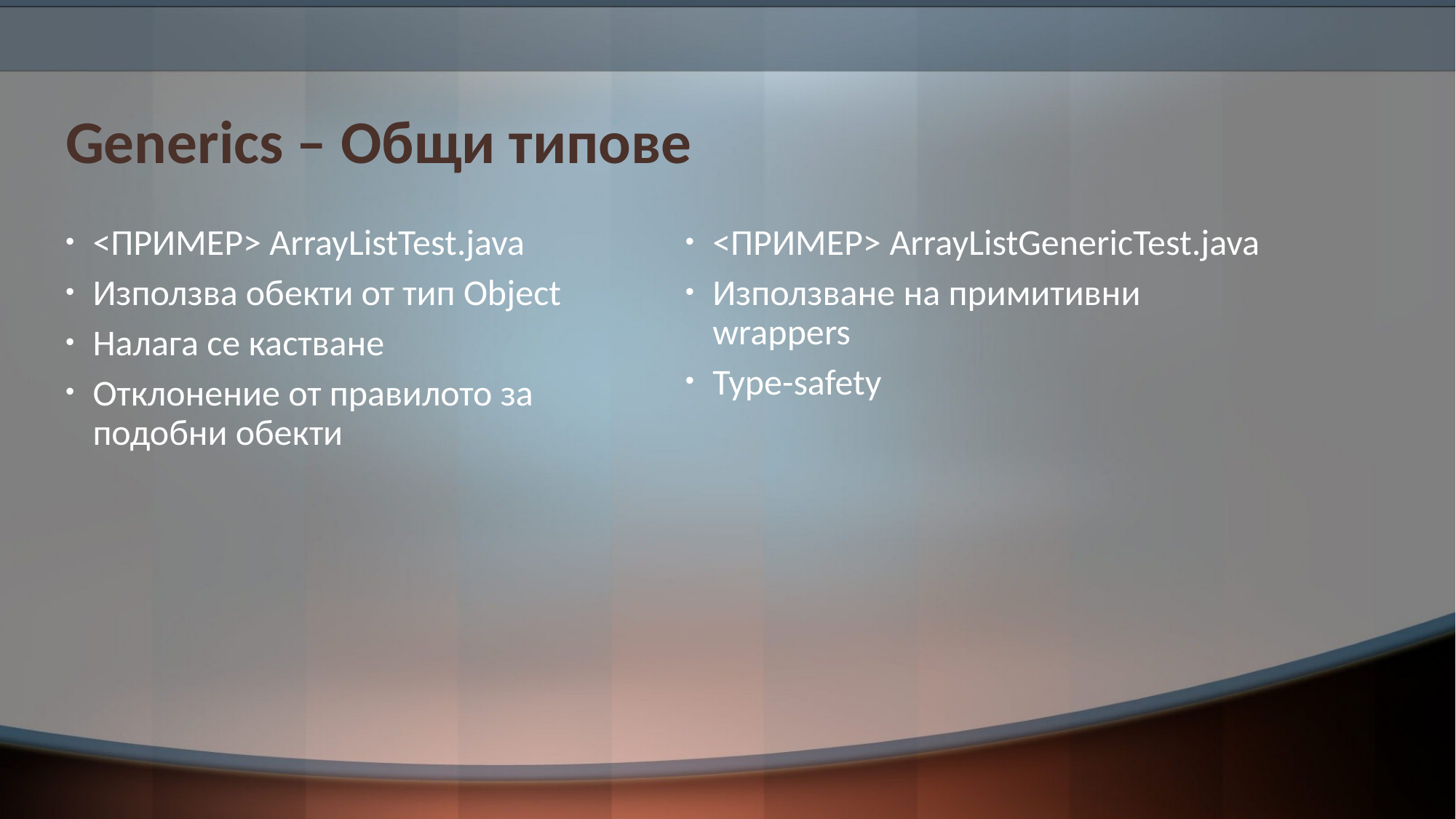

# Generics – Общи типове
<ПРИМЕР> ArrayListTest.java
Използва обекти от тип Object
Налага се кастване
Отклонение от правилото за подобни обекти
<ПРИМЕР> ArrayListGenericTest.java
Използване на примитивни wrappers
Type-safety